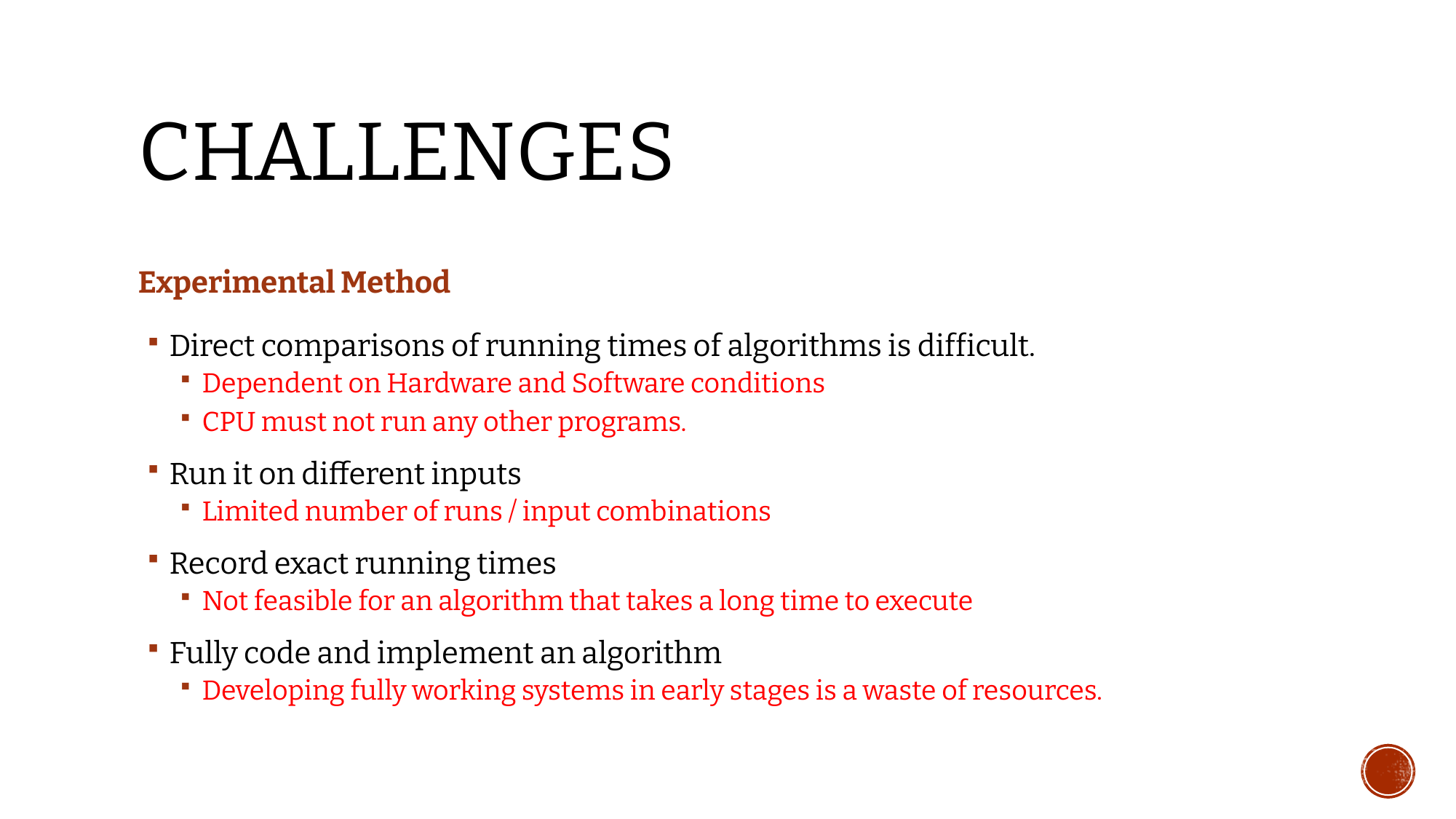

# CHALLENGES
Experimental Method
Direct comparisons of running times of algorithms is difficult.
Dependent on Hardware and Software conditions
CPU must not run any other programs.
Run it on different inputs
Limited number of runs / input combinations
Record exact running times
Not feasible for an algorithm that takes a long time to execute
Fully code and implement an algorithm
Developing fully working systems in early stages is a waste of resources.